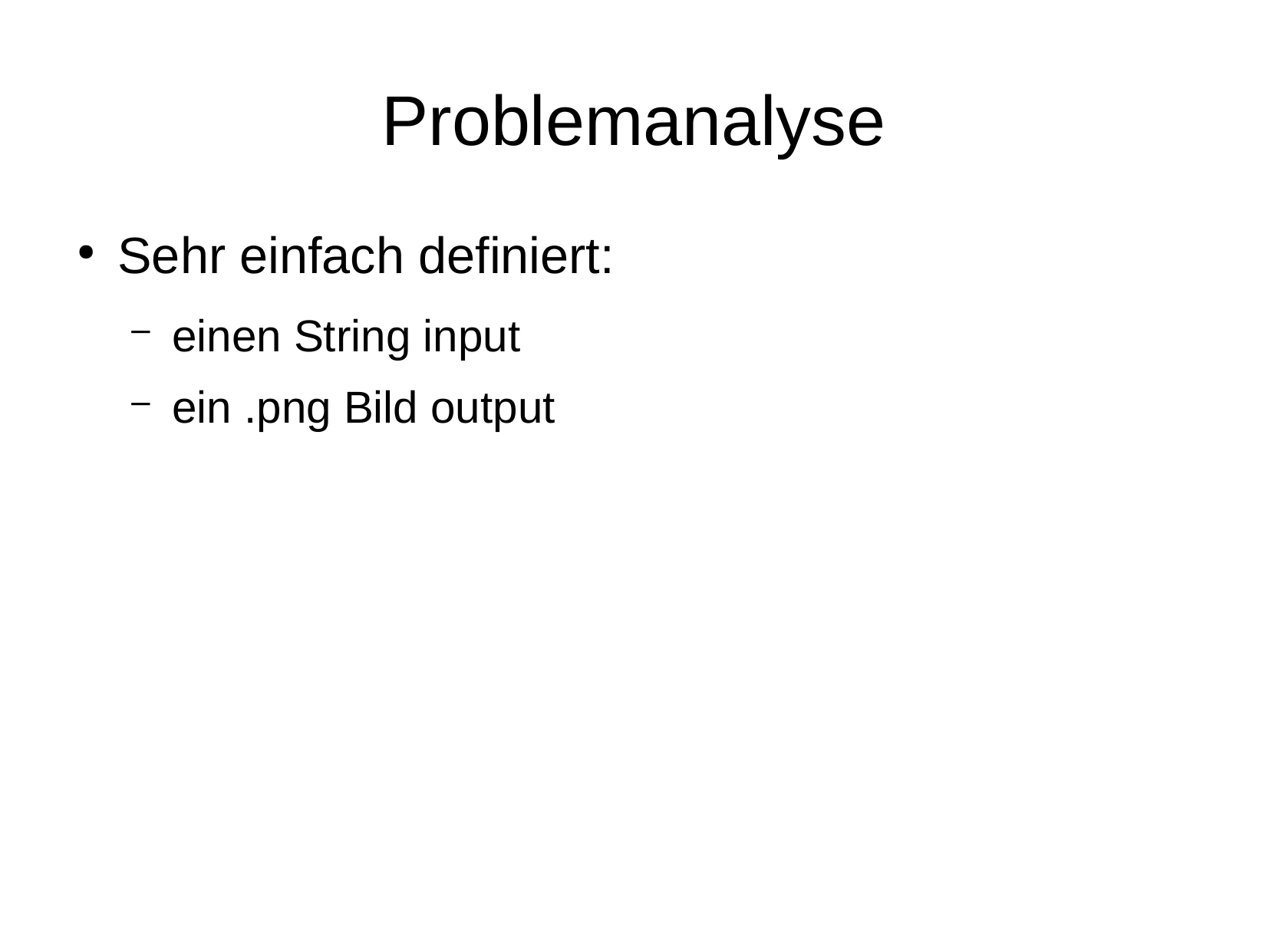

Problemanalyse
Sehr einfach definiert:
einen String input
ein .png Bild output